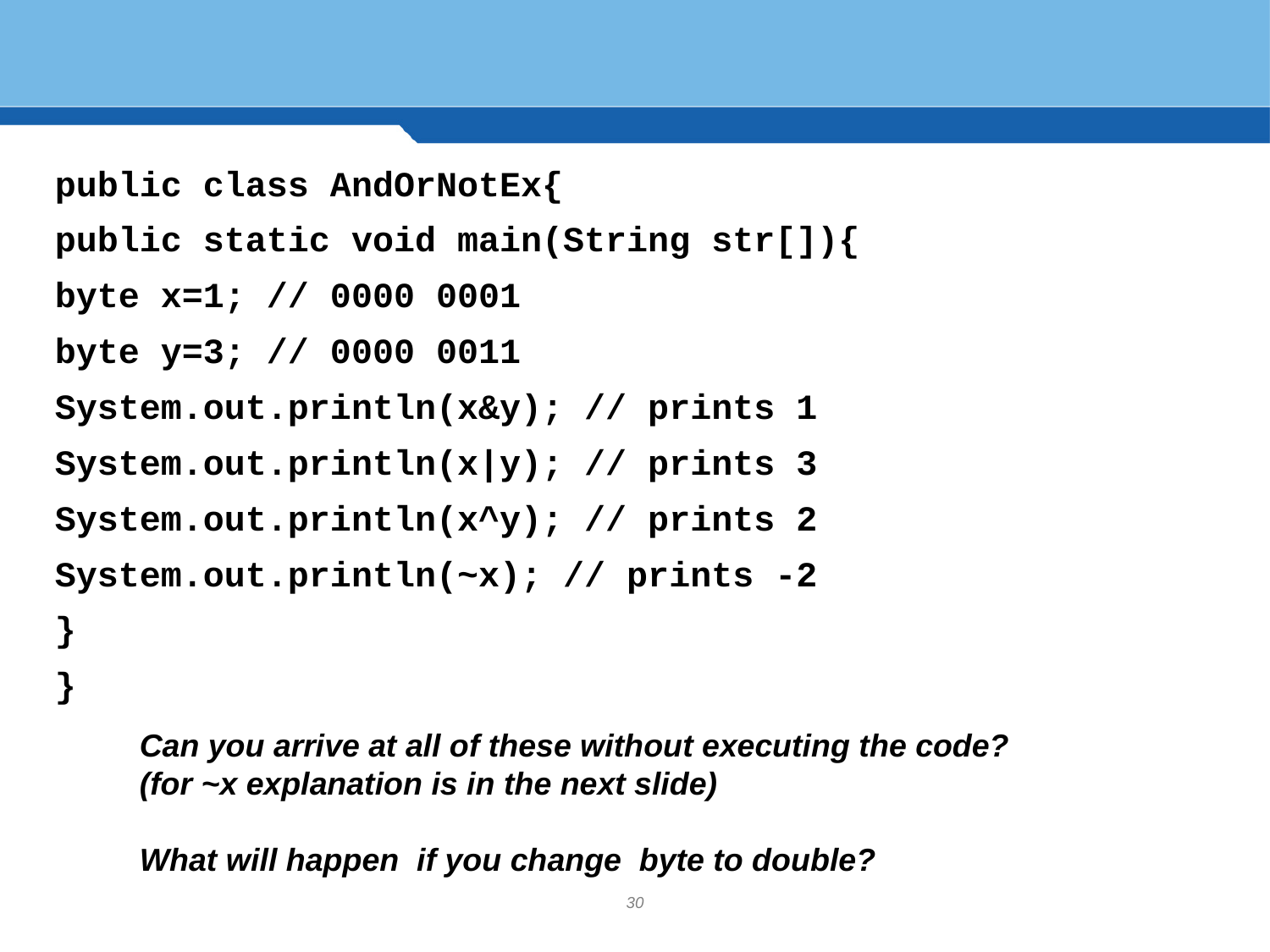

public class AndOrNotEx{
public static void main(String str[]){
byte x=1; // 0000 0001
byte y=3; // 0000 0011
System.out.println(x&y); // prints 1
System.out.println(x|y); // prints 3
System.out.println(x^y); // prints 2
System.out.println(~x); // prints -2
}
}
Can you arrive at all of these without executing the code?
(for ~x explanation is in the next slide)

What will happen  if you change  byte to double?
30